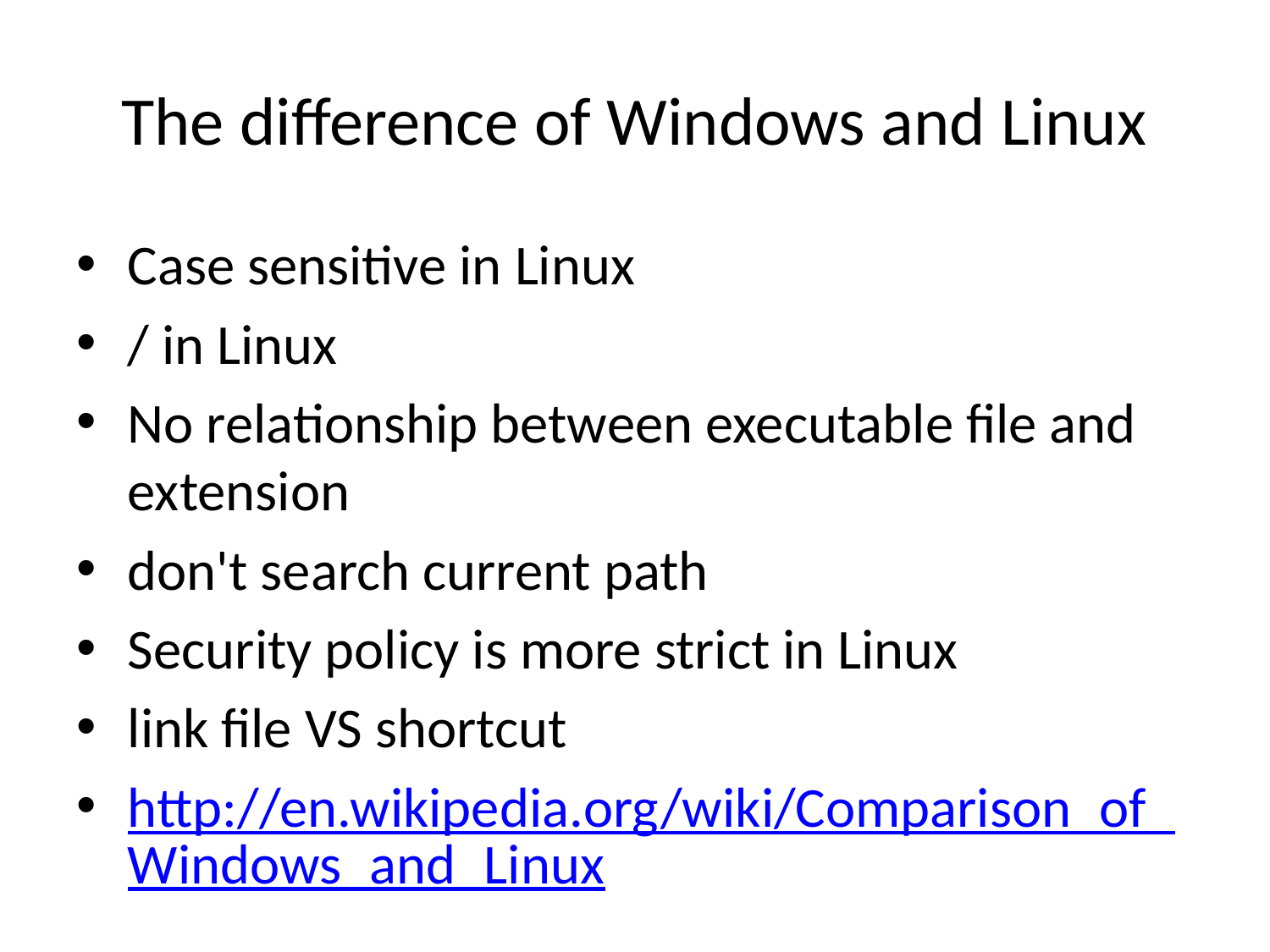

# The difference of Windows and Linux
Case sensitive in Linux
/ in Linux
No relationship between executable file and extension
don't search current path
Security policy is more strict in Linux
link file VS shortcut
http://en.wikipedia.org/wiki/Comparison_of_Windows_and_Linux